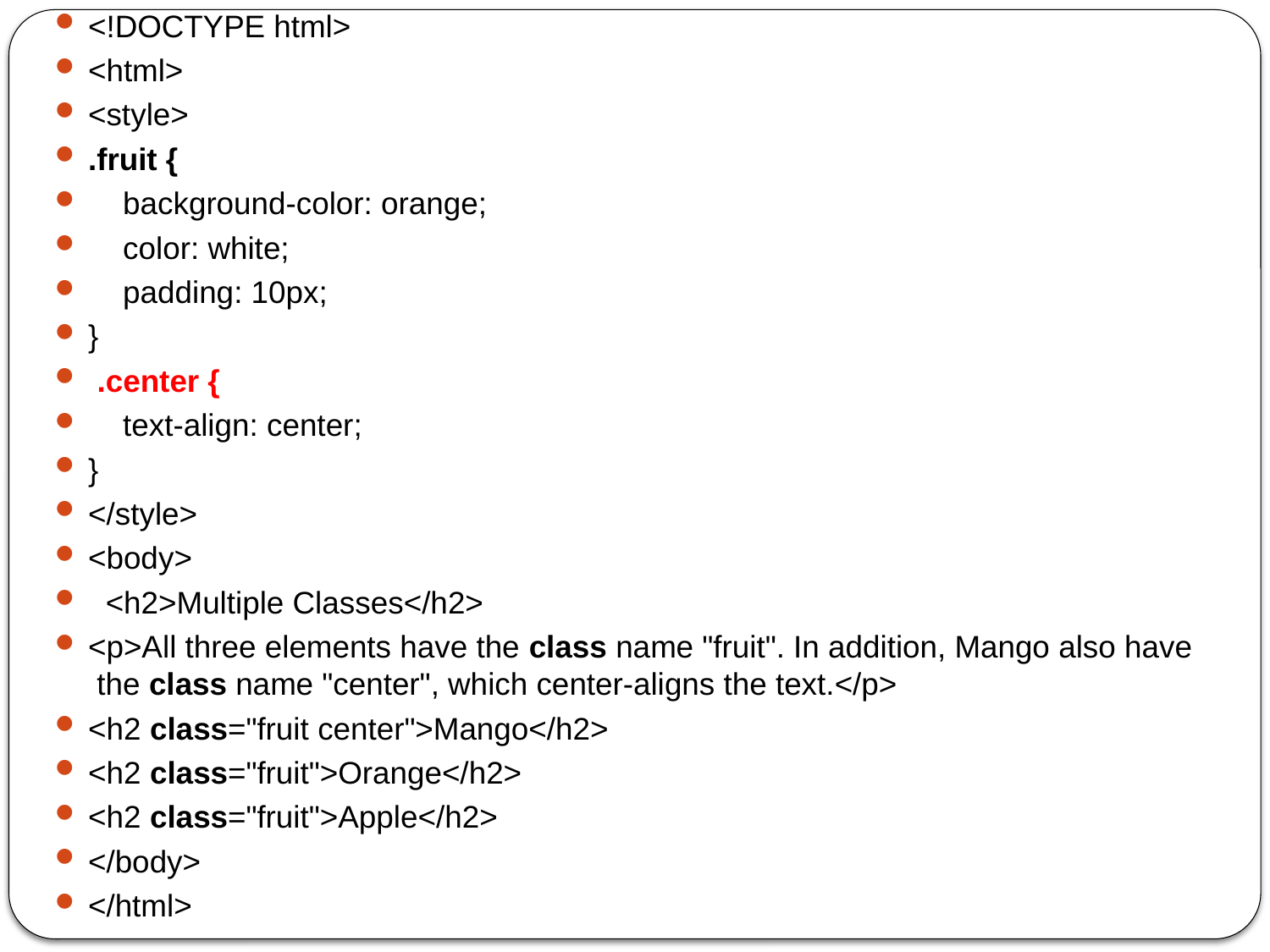

<!DOCTYPE html>
<html>
<style>
.fruit {
    background-color: orange;
    color: white;
    padding: 10px;
}
 .center {
    text-align: center;
}
</style>
<body>
  <h2>Multiple Classes</h2>
<p>All three elements have the class name "fruit". In addition, Mango also have the class name "center", which center-aligns the text.</p>
<h2 class="fruit center">Mango</h2>
<h2 class="fruit">Orange</h2>
<h2 class="fruit">Apple</h2>
</body>
</html>